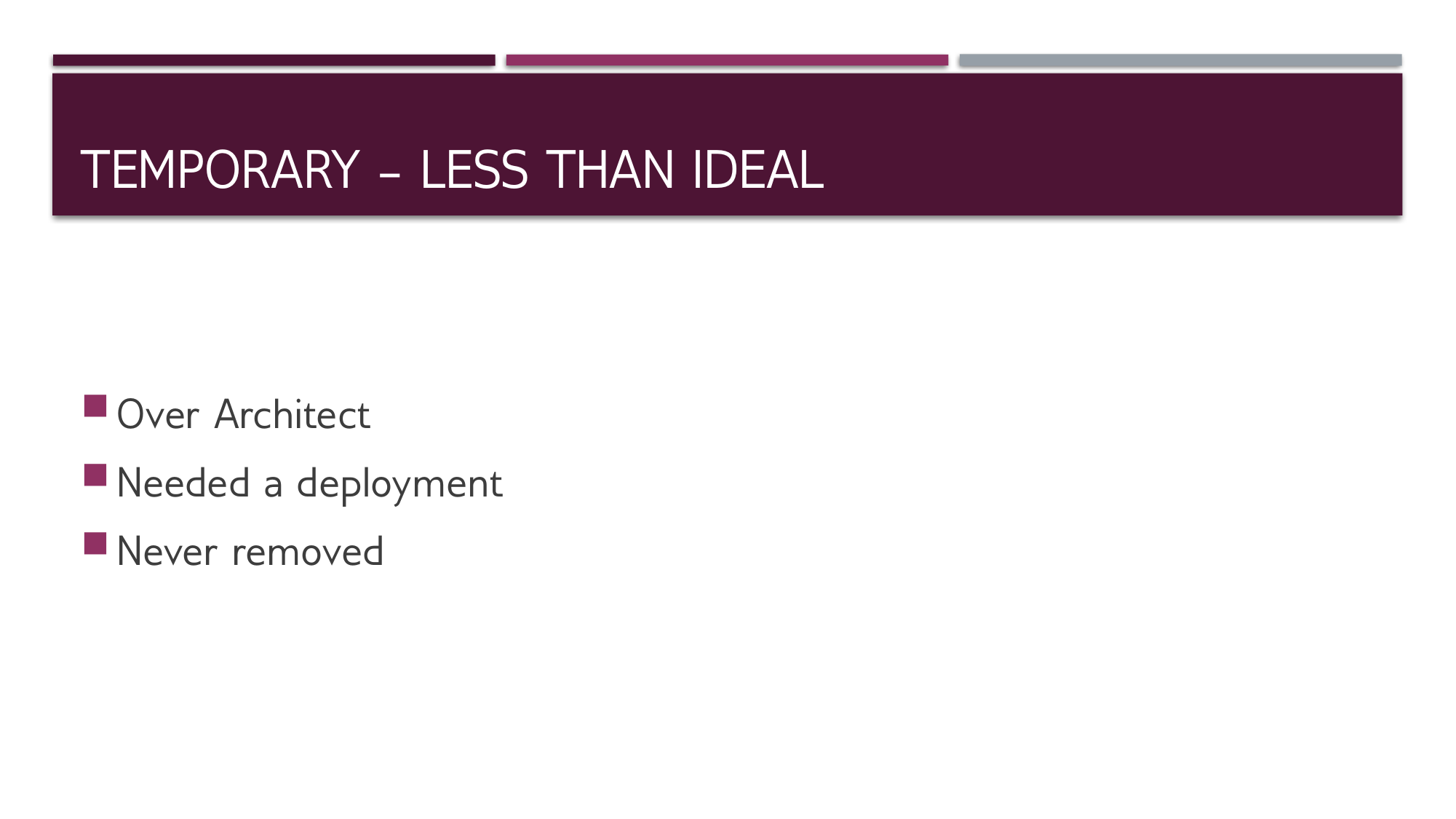

# Temporary – Less than Ideal
Over Architect
Needed a deployment
Never removed